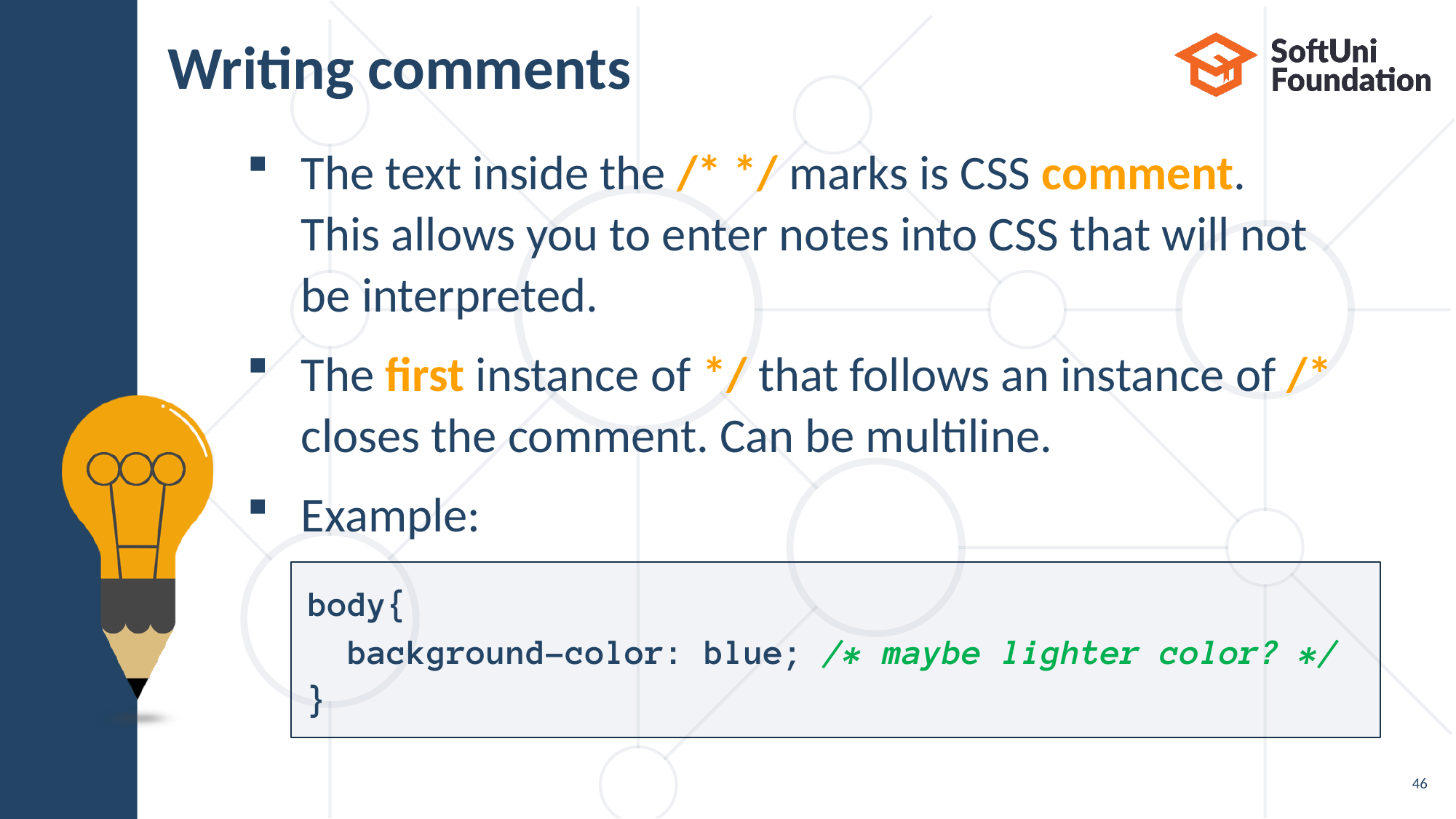

# Writing comments
The text inside the /* */ marks is CSS comment.
This allows you to enter notes into CSS that will not
be interpreted.
The first instance of */ that follows an instance of /*
closes the comment. Can be multiline.
Example:

body{
  background-color: blue; /* maybe lighter color? */
}
46